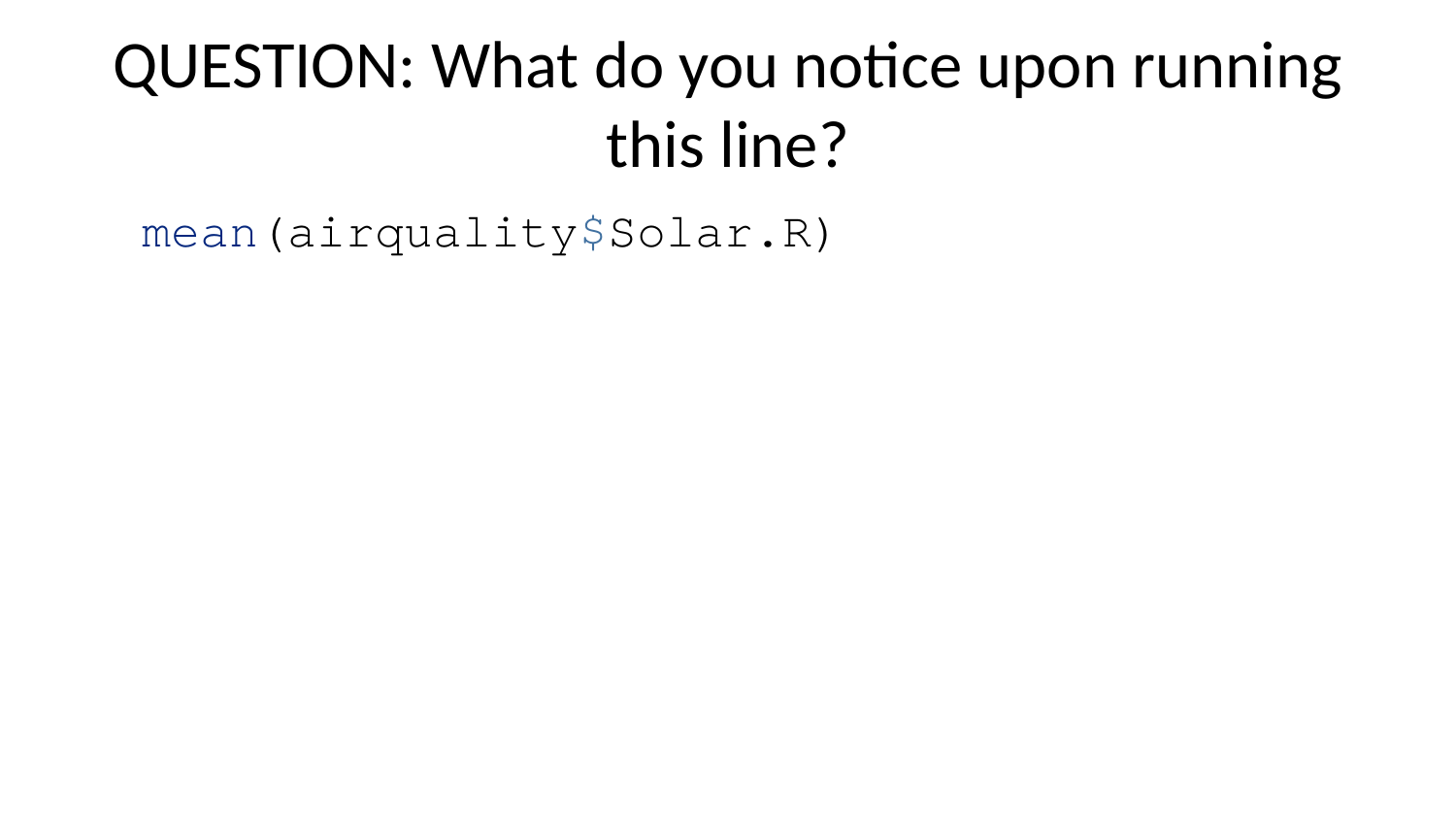

# QUESTION: What do you notice upon running this line?
mean(airquality$Solar.R)